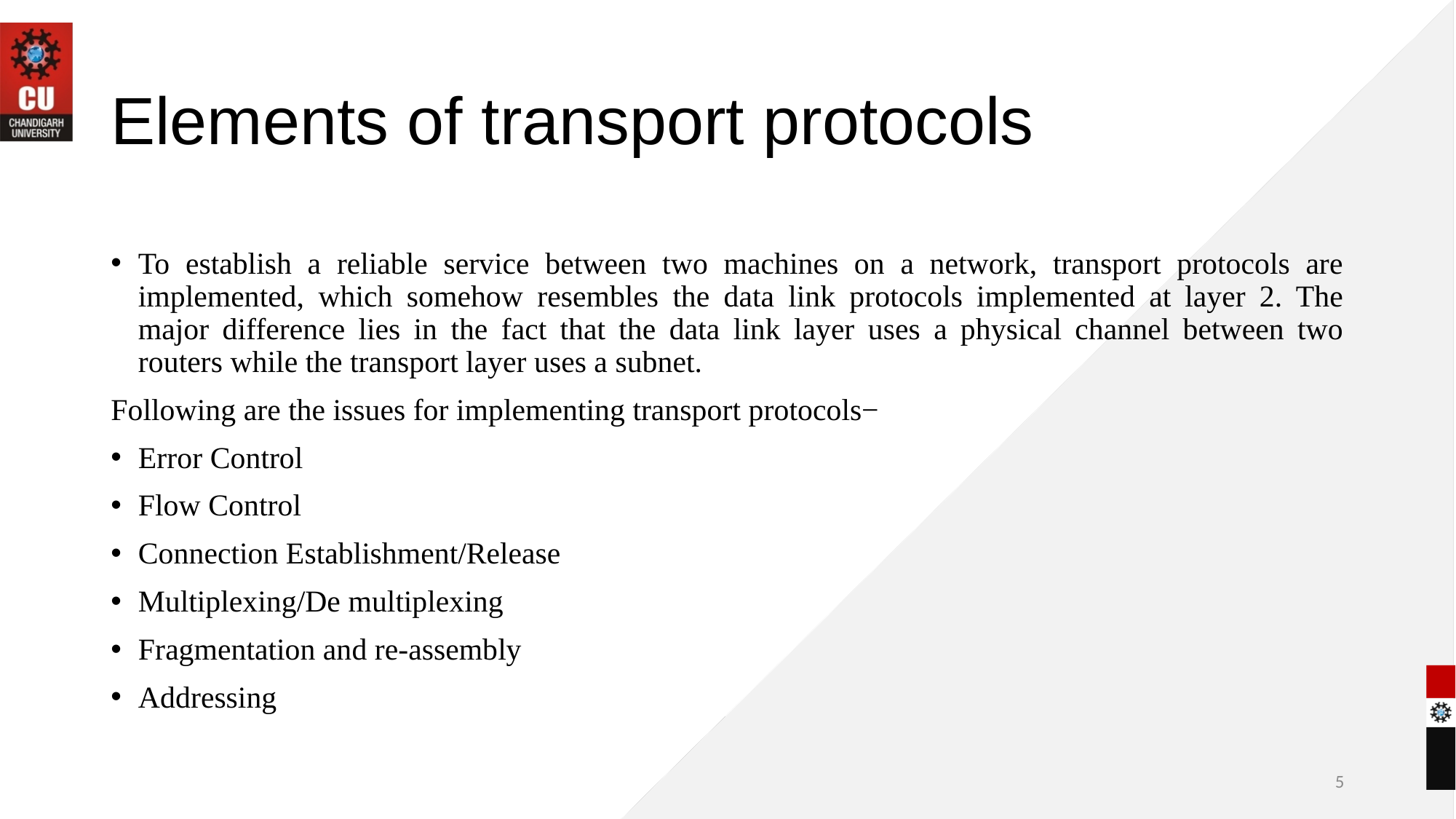

# Elements of transport protocols
To establish a reliable service between two machines on a network, transport protocols are implemented, which somehow resembles the data link protocols implemented at layer 2. The major difference lies in the fact that the data link layer uses a physical channel between two routers while the transport layer uses a subnet.
Following are the issues for implementing transport protocols−
Error Control
Flow Control
Connection Establishment/Release
Multiplexing/De multiplexing
Fragmentation and re-assembly
Addressing

5